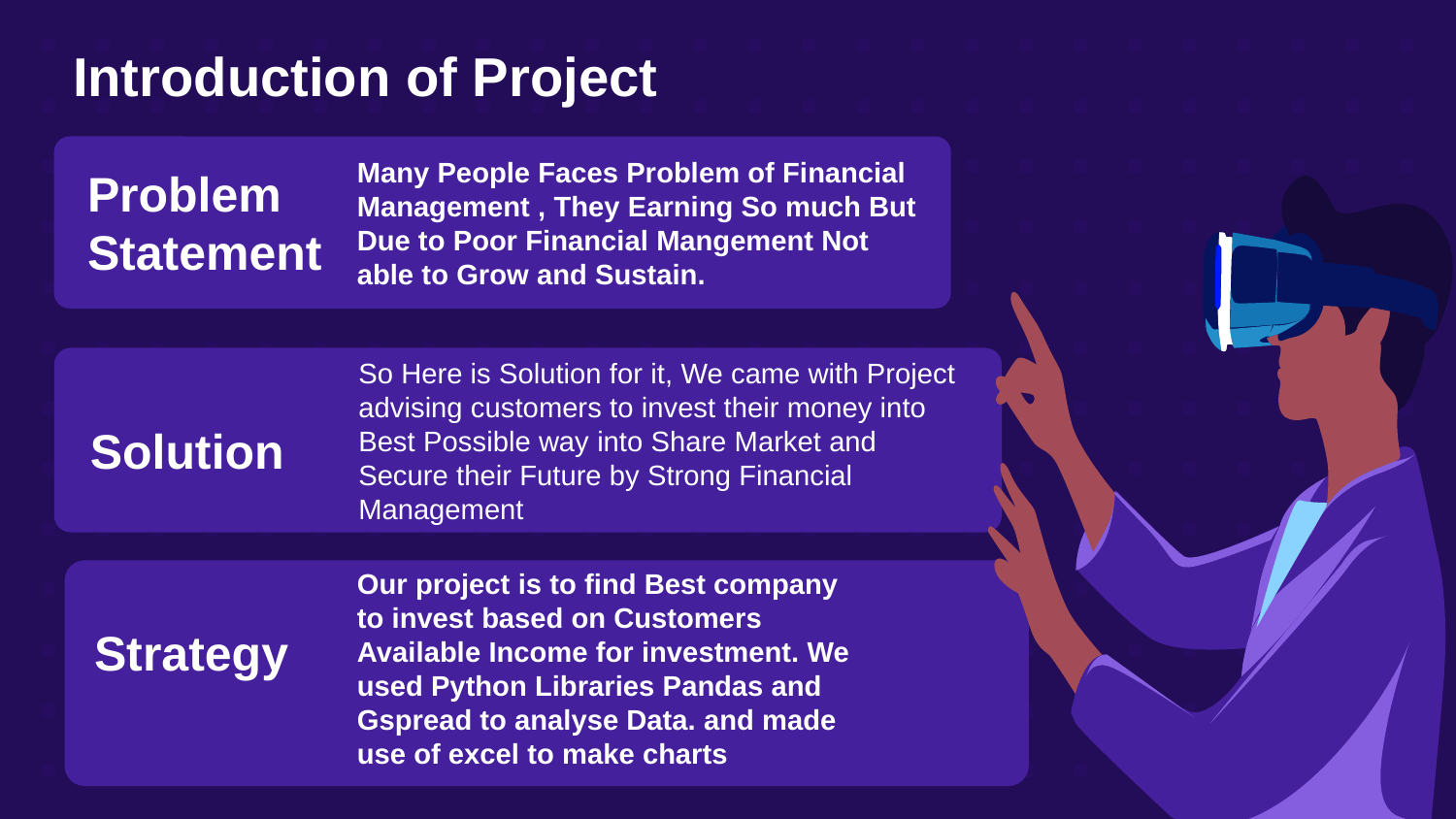

# Introduction of Project

Many People Faces Problem of Financial Management , They Earning So much But Due to Poor Financial Mangement Not able to Grow and Sustain.
Problem Statement

So Here is Solution for it, We came with Project advising customers to invest their money into Best Possible way into Share Market and Secure their Future by Strong Financial Management
Solution

Our project is to find Best company to invest based on Customers Available Income for investment. We used Python Libraries Pandas and  Gspread to analyse Data. and made use of excel to make charts
Strategy